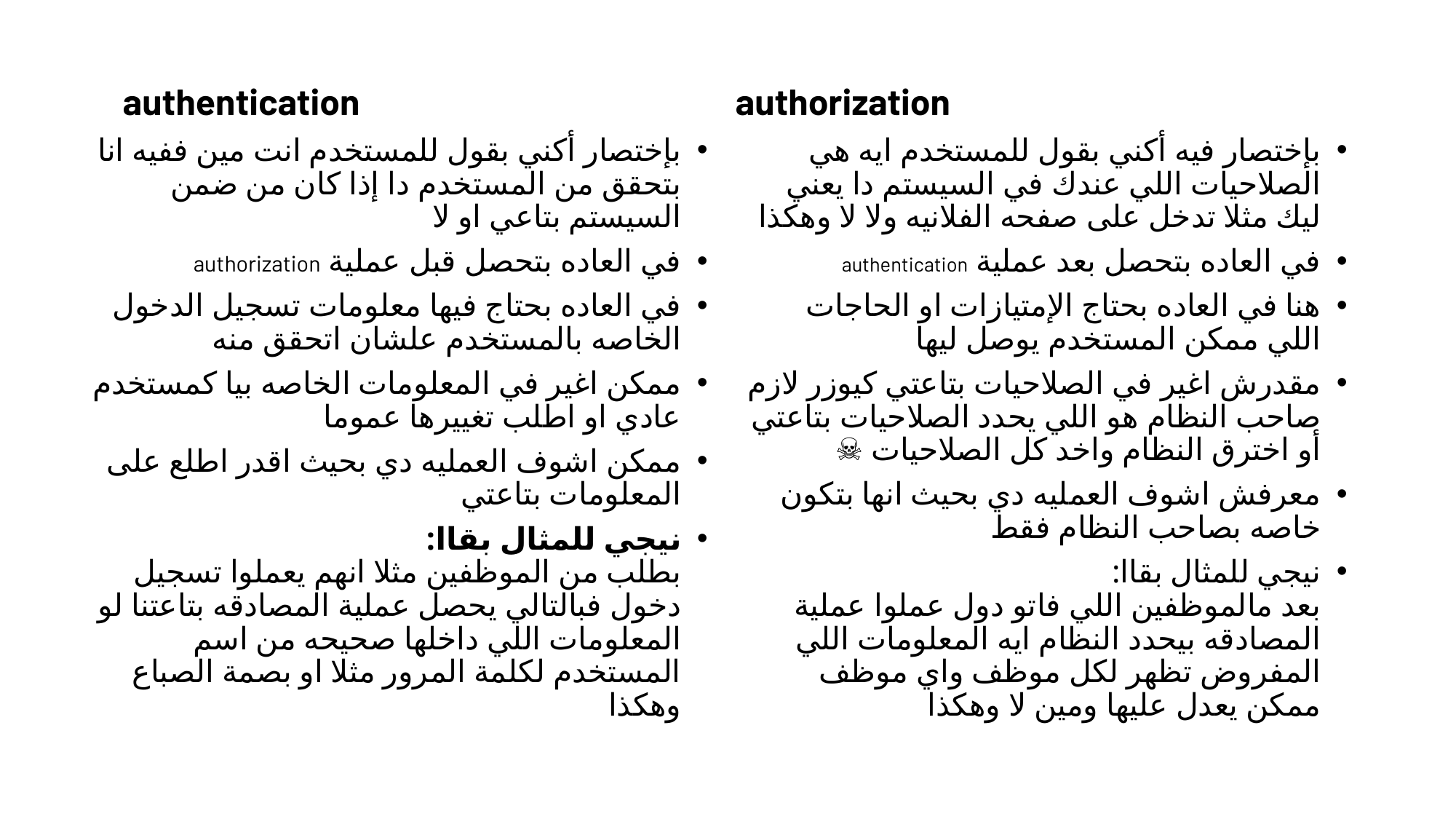

authentication
authorization
بإختصار أكني بقول للمستخدم انت مين ففيه انا بتحقق من المستخدم دا إذا كان من ضمن السيستم بتاعي او لا
في العاده بتحصل قبل عملية authorization
في العاده بحتاج فيها معلومات تسجيل الدخول الخاصه بالمستخدم علشان اتحقق منه
ممكن اغير في المعلومات الخاصه بيا كمستخدم عادي او اطلب تغييرها عموما
ممكن اشوف العمليه دي بحيث اقدر اطلع على المعلومات بتاعتي
نيجي للمثال بقاا:
بطلب من الموظفين مثلا انهم يعملوا تسجيل دخول فبالتالي يحصل عملية المصادقه بتاعتنا لو المعلومات اللي داخلها صحيحه من اسم المستخدم لكلمة المرور مثلا او بصمة الصباع وهكذا
بإختصار فيه أكني بقول للمستخدم ايه هي الصلاحيات اللي عندك في السيستم دا يعني ليك مثلا تدخل على صفحه الفلانيه ولا لا وهكذا
في العاده بتحصل بعد عملية authentication
هنا في العاده بحتاج الإمتيازات او الحاجات اللي ممكن المستخدم يوصل ليها
مقدرش اغير في الصلاحيات بتاعتي كيوزر لازم صاحب النظام هو اللي يحدد الصلاحيات بتاعتي أو اخترق النظام واخد كل الصلاحيات ☠
معرفش اشوف العمليه دي بحيث انها بتكون خاصه بصاحب النظام فقط
نيجي للمثال بقاا:
بعد مالموظفين اللي فاتو دول عملوا عملية المصادقه بيحدد النظام ايه المعلومات اللي المفروض تظهر لكل موظف واي موظف ممكن يعدل عليها ومين لا وهكذا